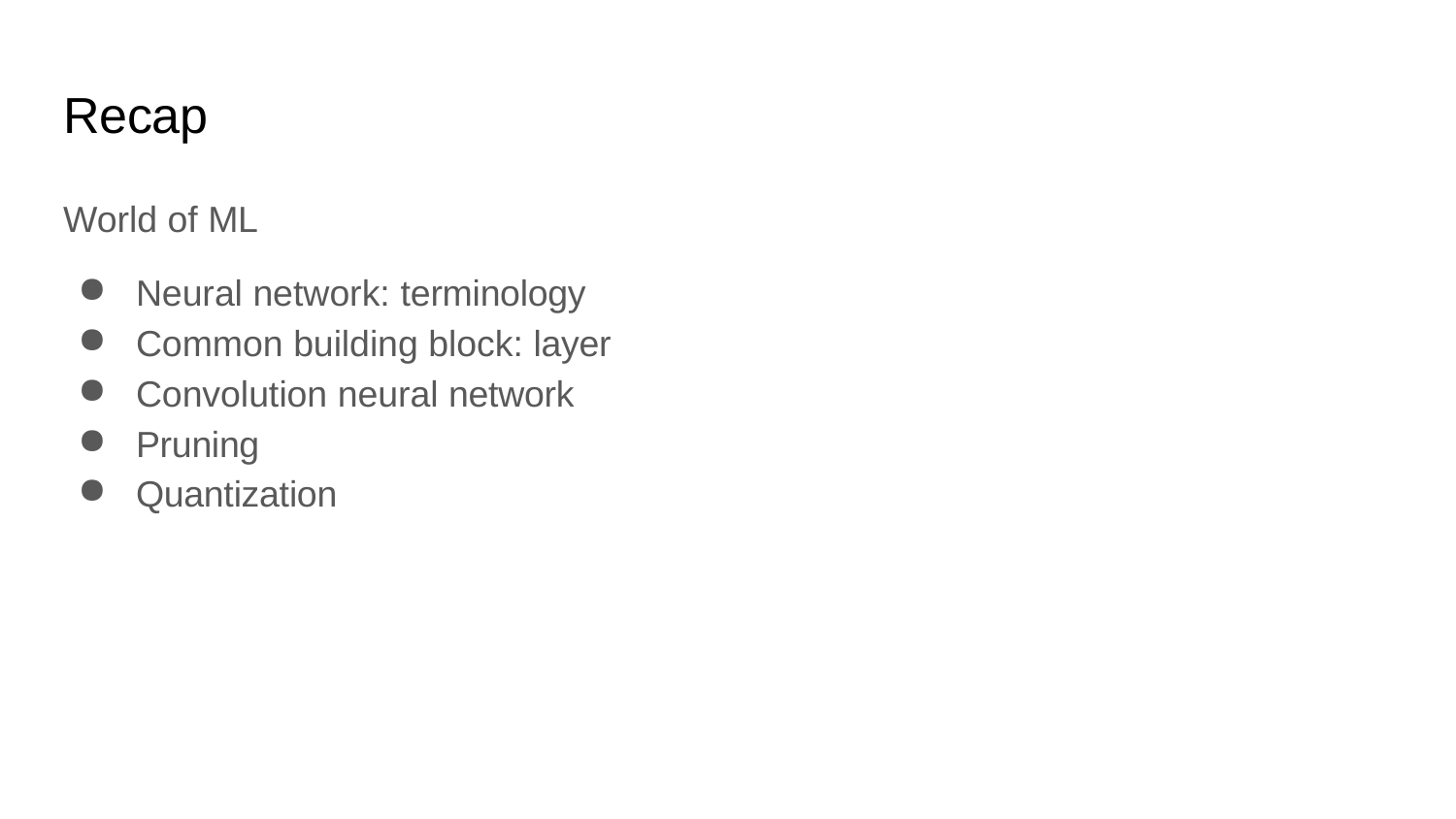

# Recap
World of ML
Neural network: terminology
Common building block: layer
Convolution neural network
Pruning
Quantization